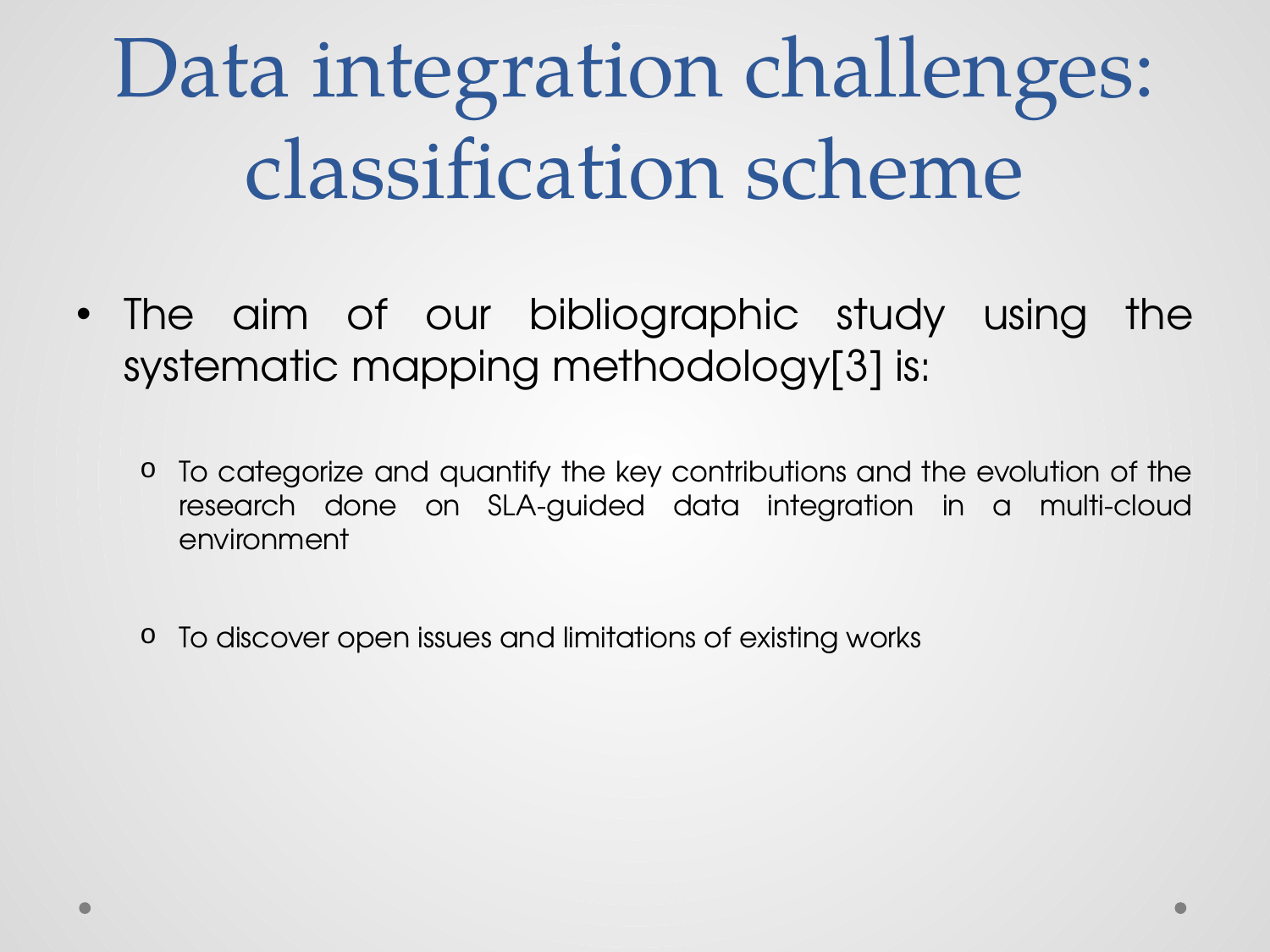

# Data integration challenges: classification scheme

The aim of our bibliographic study using the systematic mapping methodology[3] is:

To categorize and quantify the key contributions and the evolution of the research done on SLA-guided data integration in a multi-cloud environment

To discover open issues and limitations of existing works